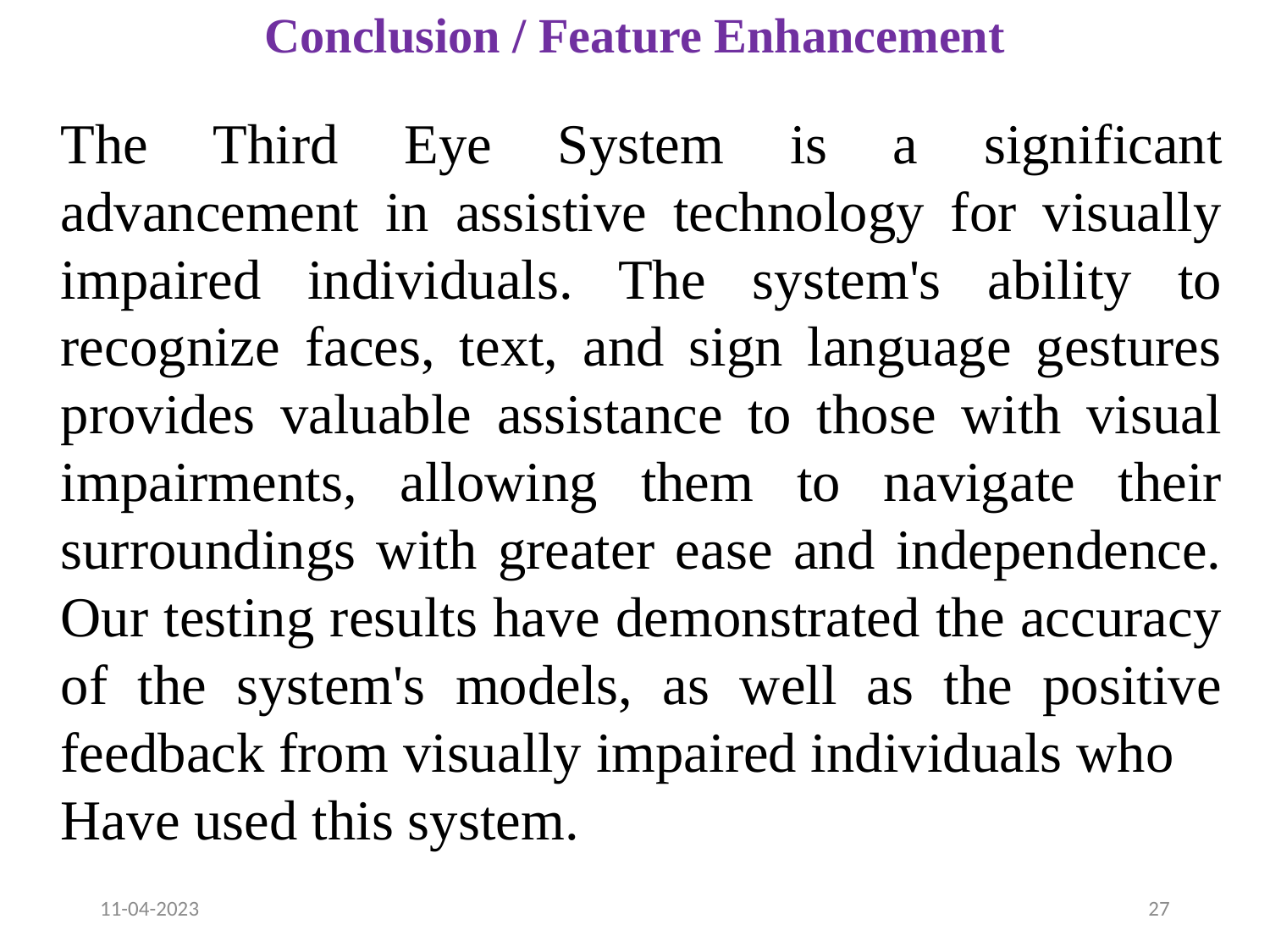

# Conclusion / Feature Enhancement
The Third Eye System is a significant advancement in assistive technology for visually impaired individuals. The system's ability to recognize faces, text, and sign language gestures provides valuable assistance to those with visual impairments, allowing them to navigate their surroundings with greater ease and independence. Our testing results have demonstrated the accuracy of the system's models, as well as the positive feedback from visually impaired individuals who
Have used this system.
11-04-2023
27